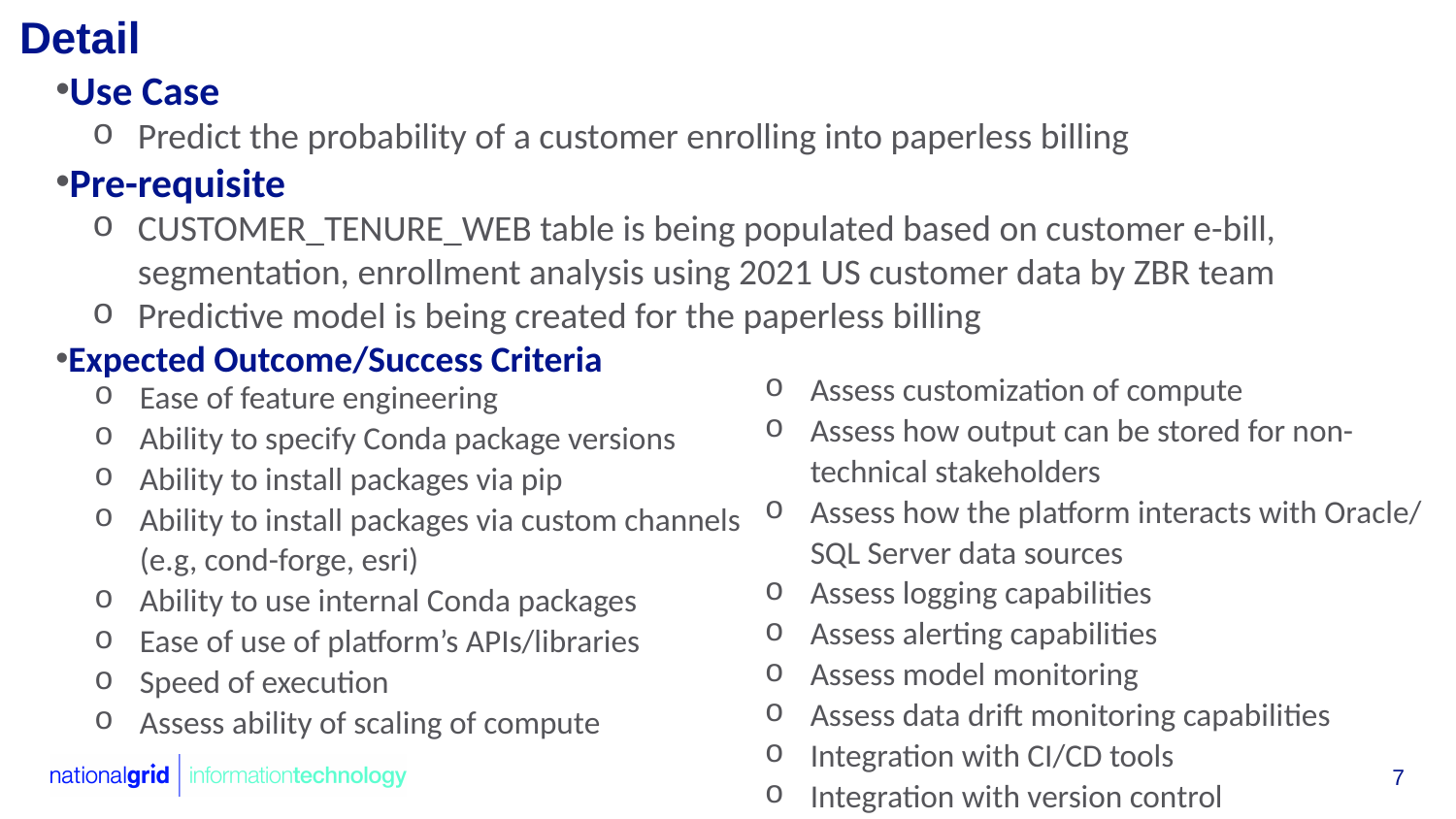

# Detail
Use Case
Predict the probability of a customer enrolling into paperless billing
Pre-requisite
CUSTOMER_TENURE_WEB table is being populated based on customer e-bill, segmentation, enrollment analysis using 2021 US customer data by ZBR team
Predictive model is being created for the paperless billing
Expected Outcome/Success Criteria
Assess customization of compute
Assess how output can be stored for non-technical stakeholders
Assess how the platform interacts with Oracle/ SQL Server data sources
Assess logging capabilities
Assess alerting capabilities
Assess model monitoring
Assess data drift monitoring capabilities
Integration with CI/CD tools
Integration with version control
Ease of feature engineering
Ability to specify Conda package versions
Ability to install packages via pip
Ability to install packages via custom channels (e.g, cond-forge, esri)
Ability to use internal Conda packages
Ease of use of platform’s APIs/libraries
Speed of execution
Assess ability of scaling of compute